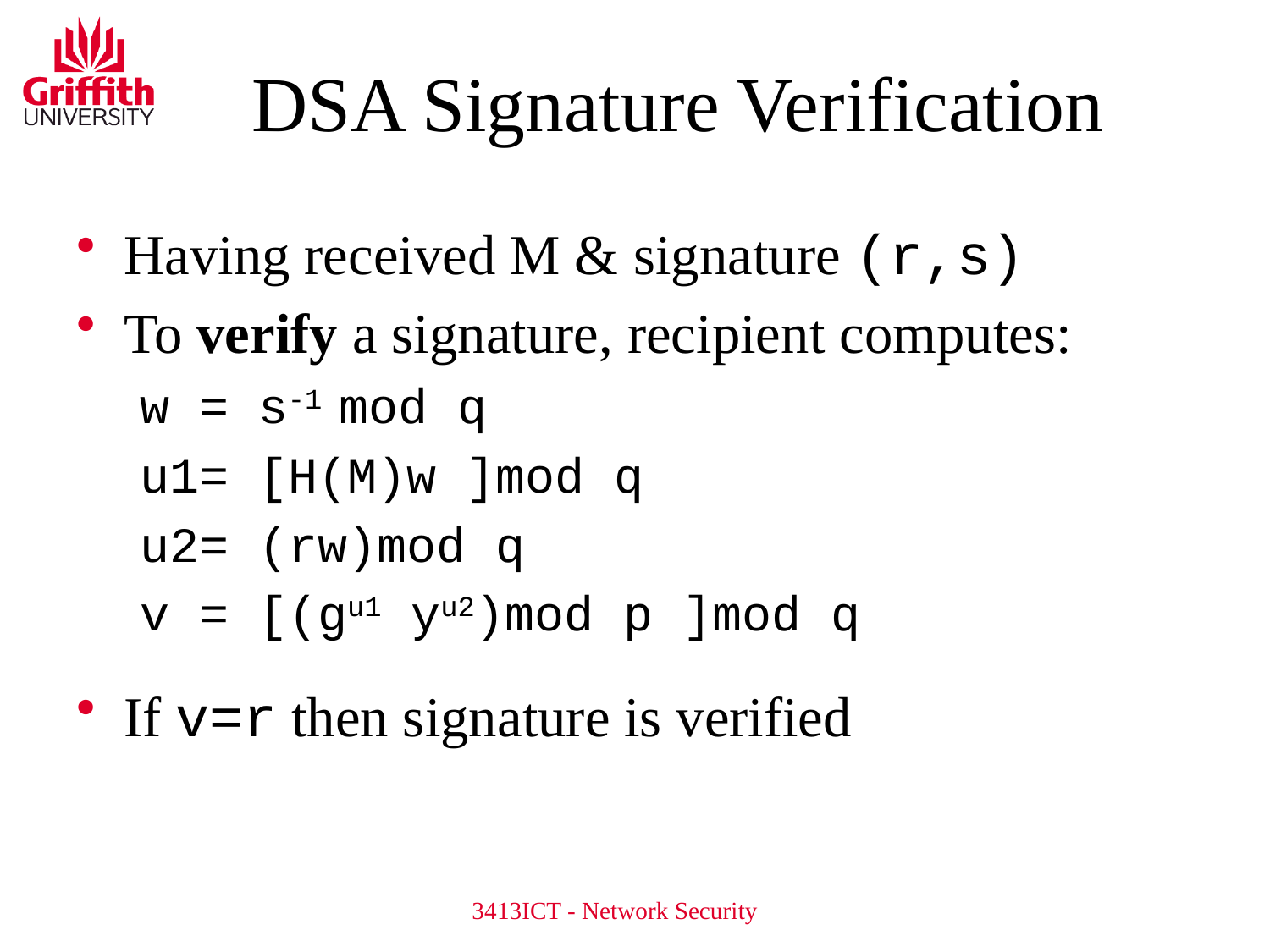

DSA Signature Verification
Having received M & signature (r,s)
To verify a signature, recipient computes:
w = s-1 mod q
u1= [H(M)w ]mod q
u2= (rw)mod q
v = [(gu1 yu2)mod p ]mod q

If v=r then signature is verified

3413ICT - Network Security